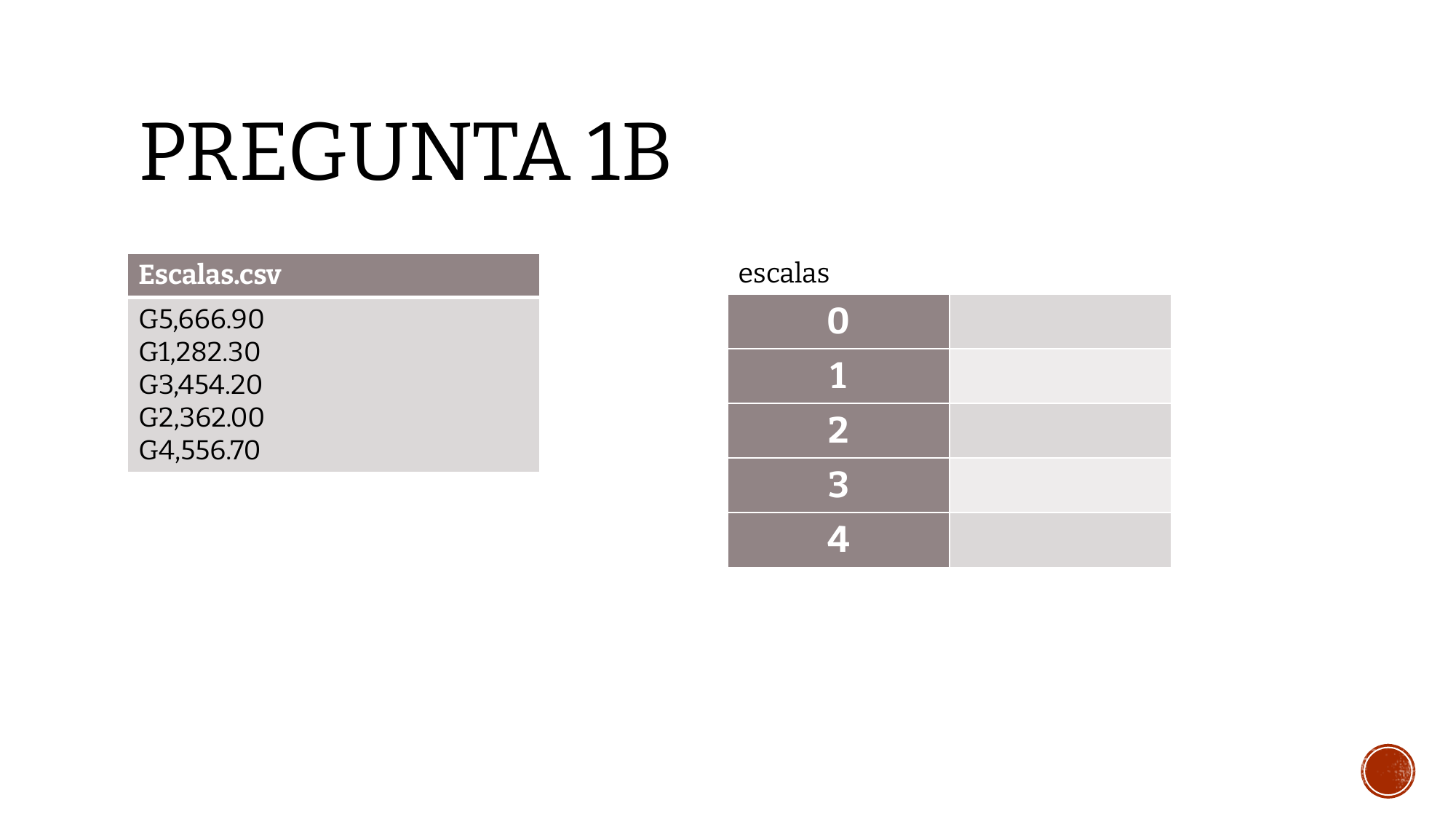

# Pregunta 1b
escalas
| Escalas.csv |
| --- |
| G5,666.90 G1,282.30 G3,454.20 G2,362.00 G4,556.70 |
| 0 |  |
| --- | --- |
| 1 |  |
| 2 |  |
| 3 |  |
| 4 |  |